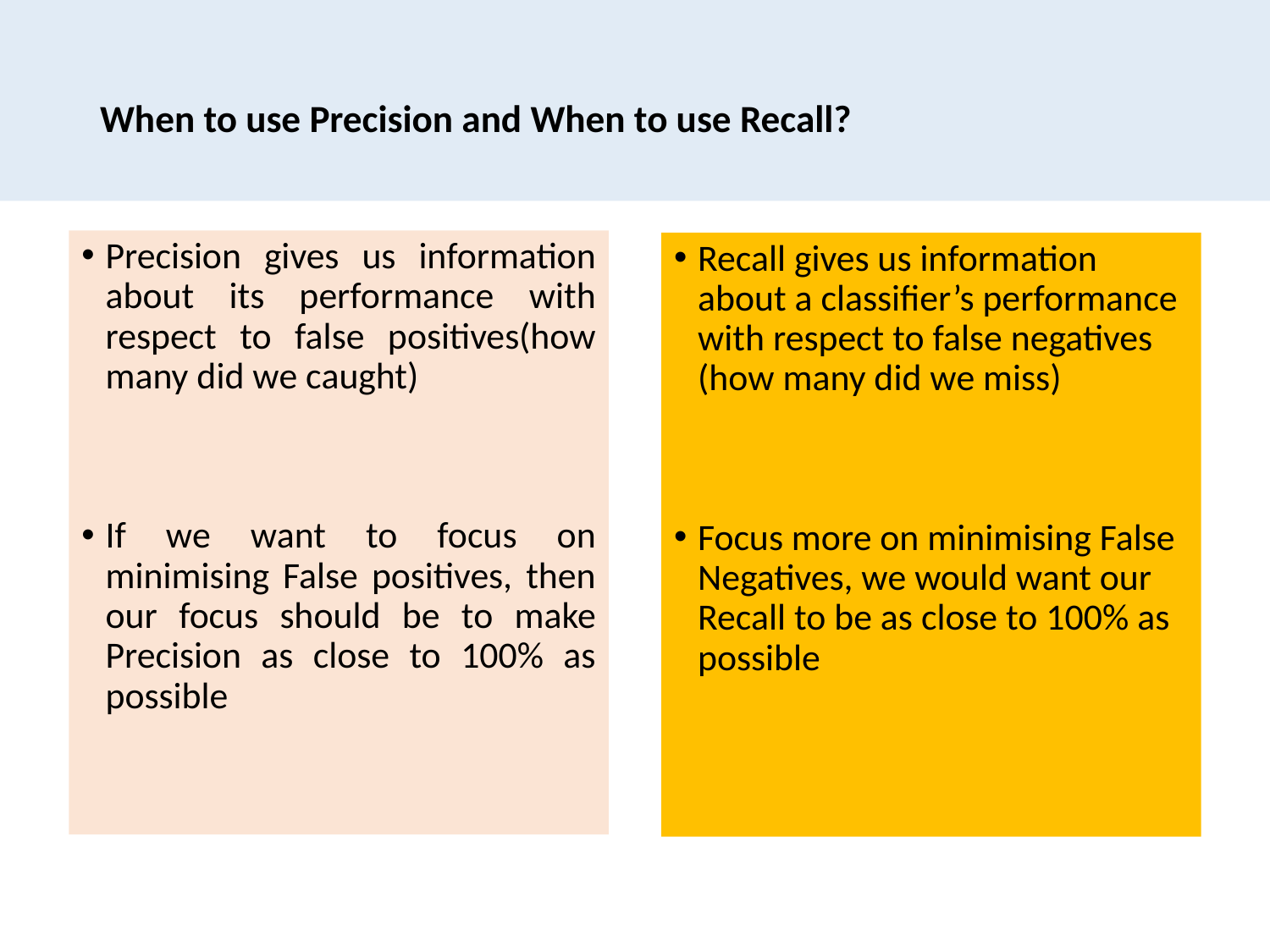

# When to use Precision and When to use Recall?
Precision gives us information about its performance with respect to false positives(how many did we caught)

If we want to focus on minimising False positives, then our focus should be to make Precision as close to 100% as possible
Recall gives us information about a classifier’s performance with respect to false negatives (how many did we miss)

Focus more on minimising False Negatives, we would want our Recall to be as close to 100% as possible